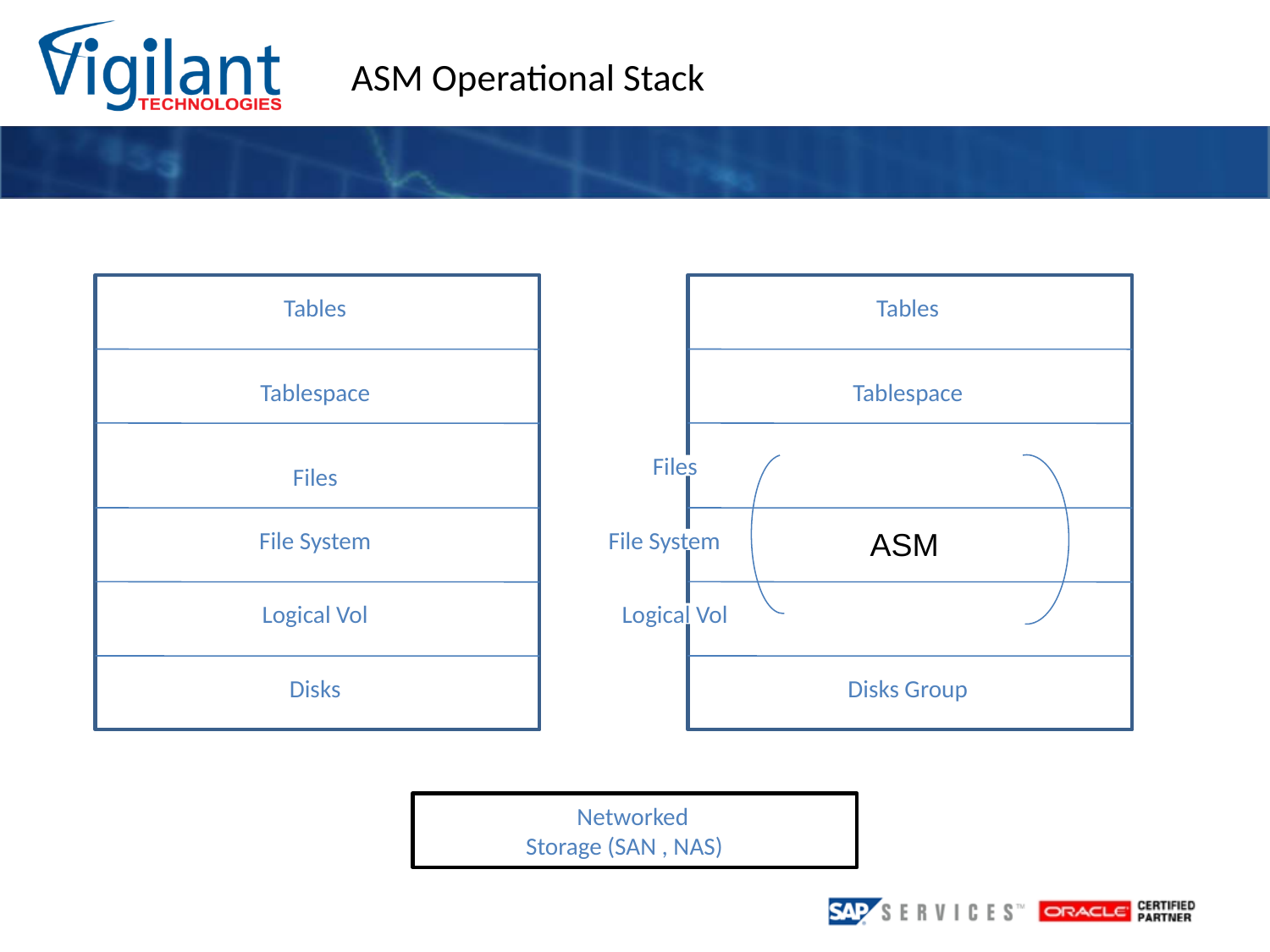

ASM Operational Stack

   Tables
   Tables
   Tablespace
   Tablespace
   Files

   Files
ASM
   File System
   File System
   Logical Vol
   Logical Vol
   Disks
   Disks Group

   Networked Storage (SAN , NAS)